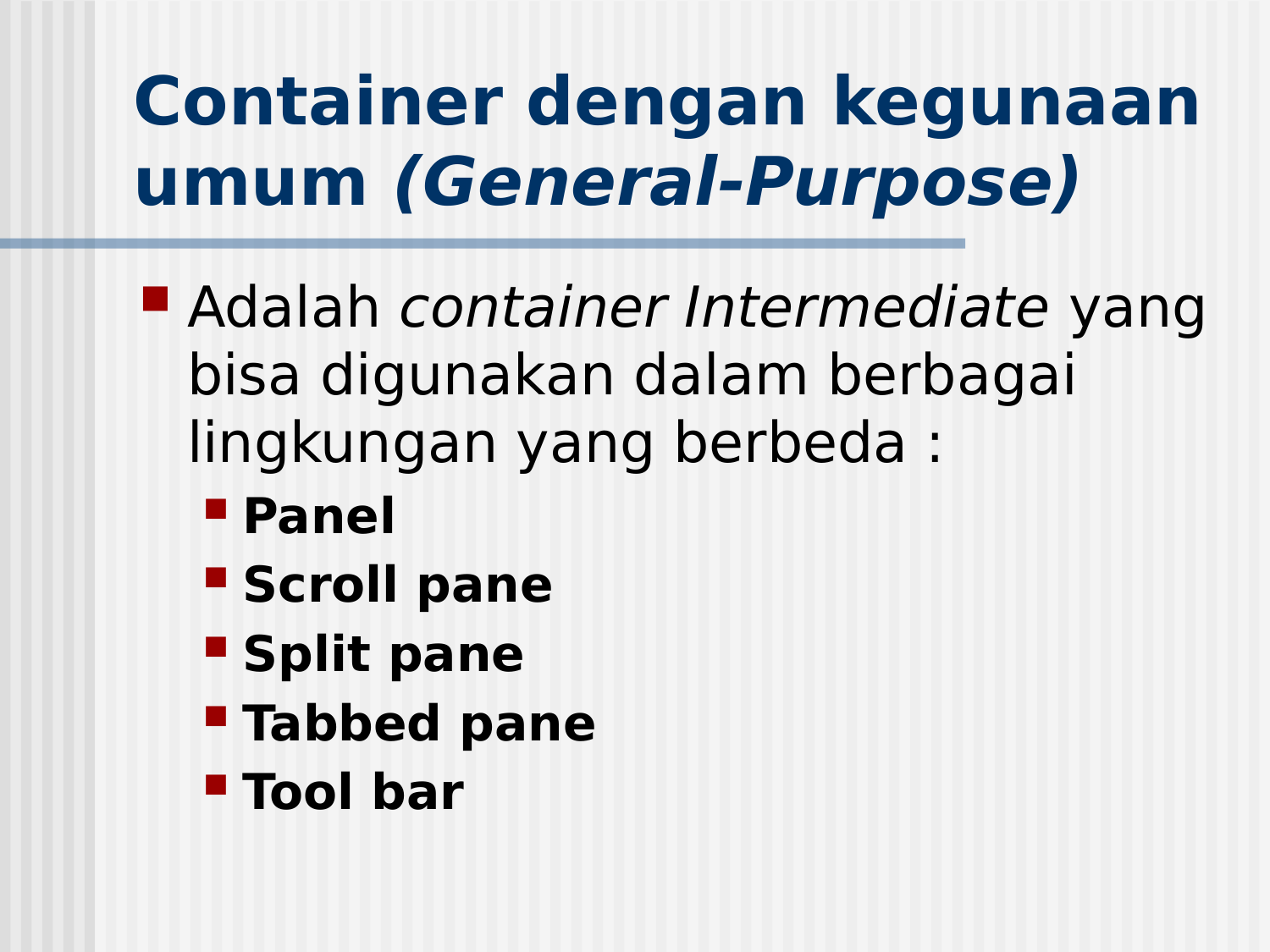

# Container dengan kegunaan umum (General-Purpose)
Adalah container Intermediate yang bisa digunakan dalam berbagai lingkungan yang berbeda :
Panel
Scroll pane
Split pane
Tabbed pane
Tool bar